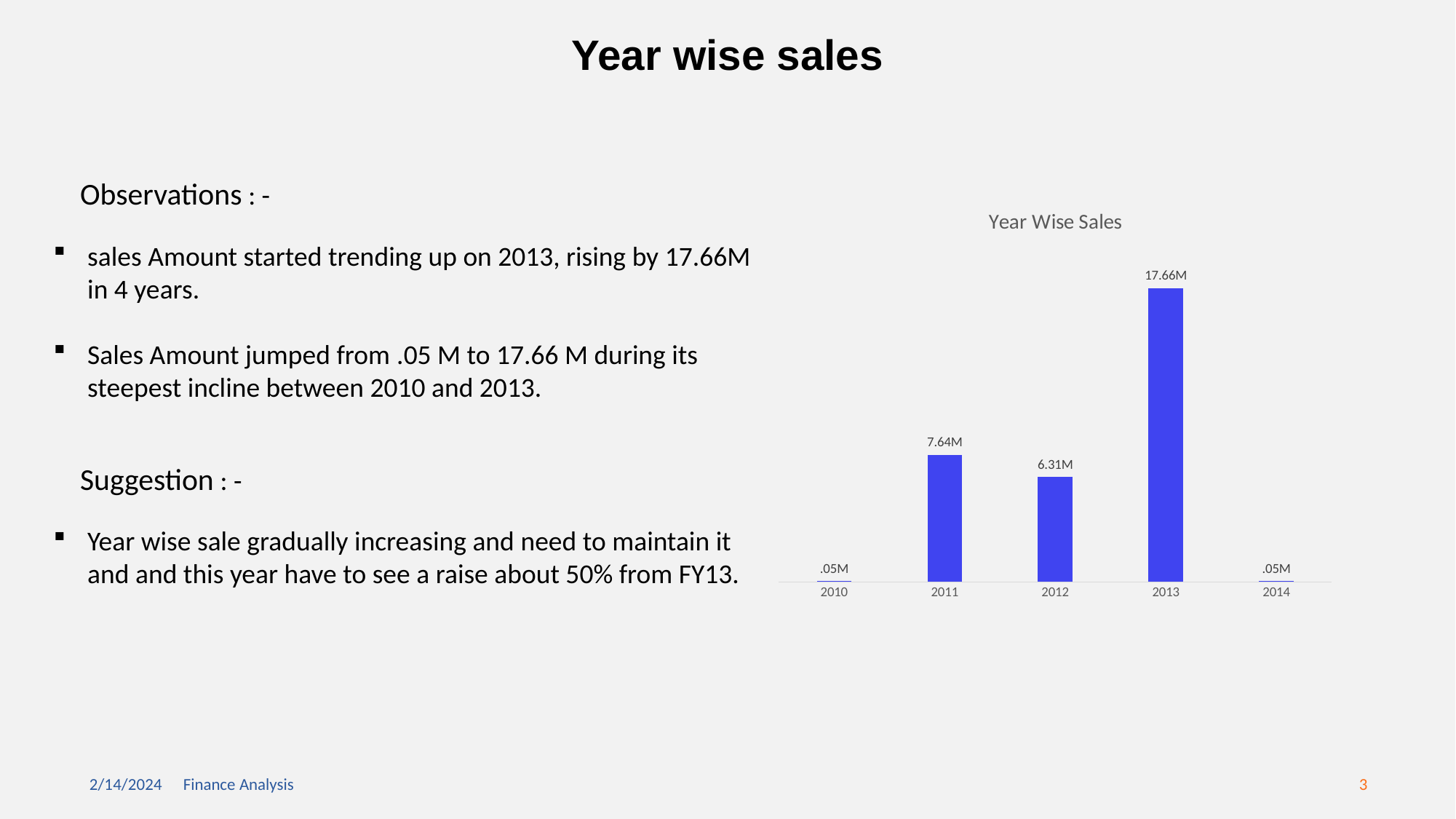

# Year wise sales
Observations : -

### Chart: Year Wise Sales

| Category | Total |
|---|---|
| 2010 | 46894.71939999999 |
| 2011 | 7641568.014900202 |
| 2012 | 6309884.051700177 |
| 2013 | 17659674.367205866 |
| 2014 | 49350.29760000016 |

### Chart

| Category |
|---|
sales Amount started trending up on 2013, rising by 17.66M in 4 years.﻿﻿﻿

Sales Amount jumped from .05 M to 17.66 M during its steepest incline between 2010 and 2013.﻿﻿
Suggestion : -
Year wise sale gradually increasing and need to maintain it and and this year have to see a raise about 50% from FY13.